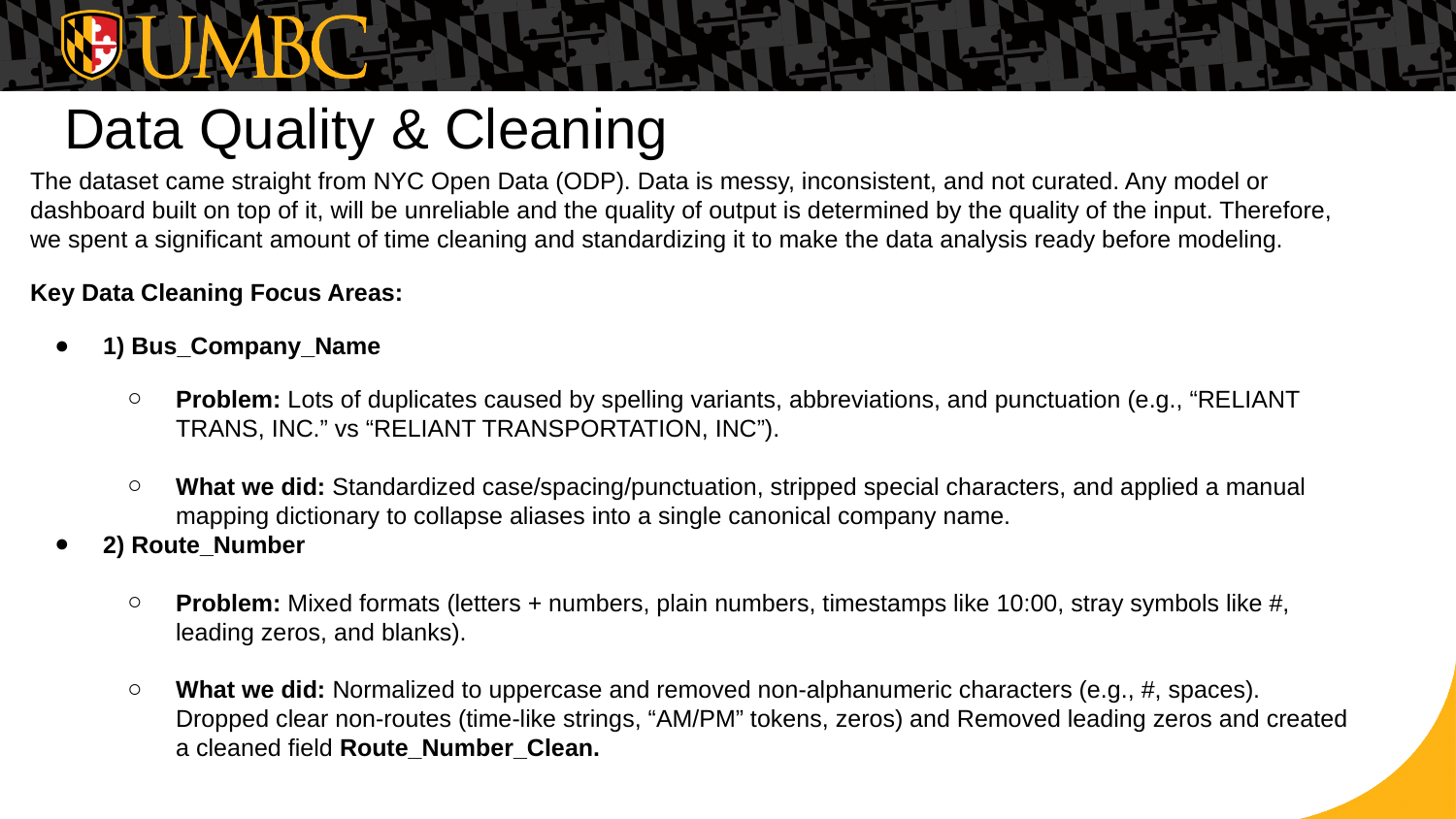

# Data Quality & Cleaning

The dataset came straight from NYC Open Data (ODP). Data is messy, inconsistent, and not curated. Any model or dashboard built on top of it, will be unreliable and the quality of output is determined by the quality of the input. Therefore, we spent a significant amount of time cleaning and standardizing it to make the data analysis ready before modeling.
Key Data Cleaning Focus Areas:
1) Bus_Company_Name
Problem: Lots of duplicates caused by spelling variants, abbreviations, and punctuation (e.g., “RELIANT TRANS, INC.” vs “RELIANT TRANSPORTATION, INC”).
What we did: Standardized case/spacing/punctuation, stripped special characters, and applied a manual mapping dictionary to collapse aliases into a single canonical company name.
2) Route_Number
Problem: Mixed formats (letters + numbers, plain numbers, timestamps like 10:00, stray symbols like #, leading zeros, and blanks).

What we did: Normalized to uppercase and removed non-alphanumeric characters (e.g., #, spaces). Dropped clear non-routes (time-like strings, “AM/PM” tokens, zeros) and Removed leading zeros and created a cleaned field Route_Number_Clean.